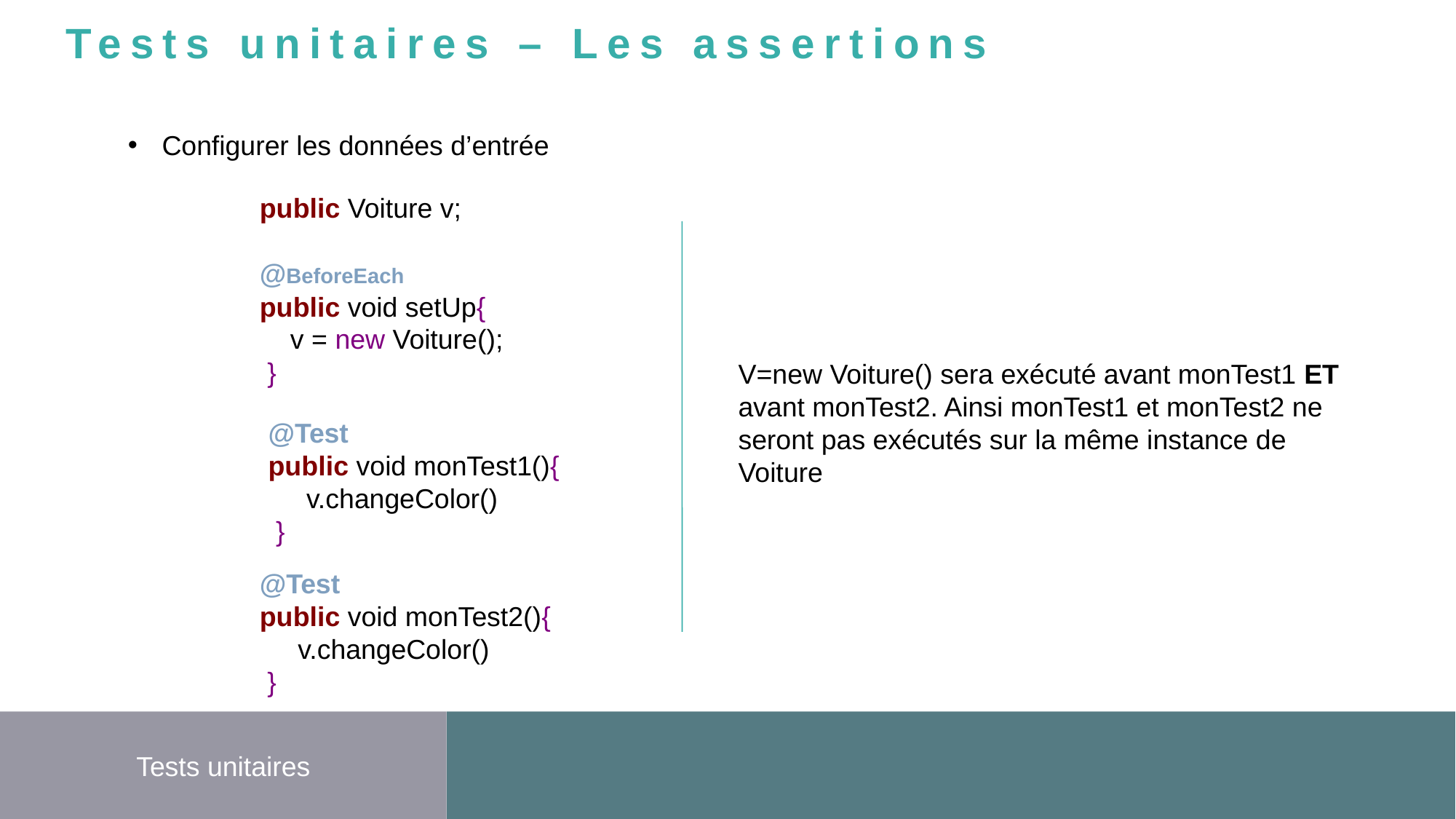

Tests unitaires – Les assertions
Configurer les données d’entrée
public Voiture v;

@BeforeEach
public void setUp{
    v = new Voiture();
 }

V=new Voiture() sera exécuté avant monTest1 ET avant monTest2. Ainsi monTest1 et monTest2 ne seront pas exécutés sur la même instance de Voiture
@Test
public void monTest1(){
     v.changeColor()
 }
@Test
public void monTest2(){
     v.changeColor()
 }
Tests unitaires